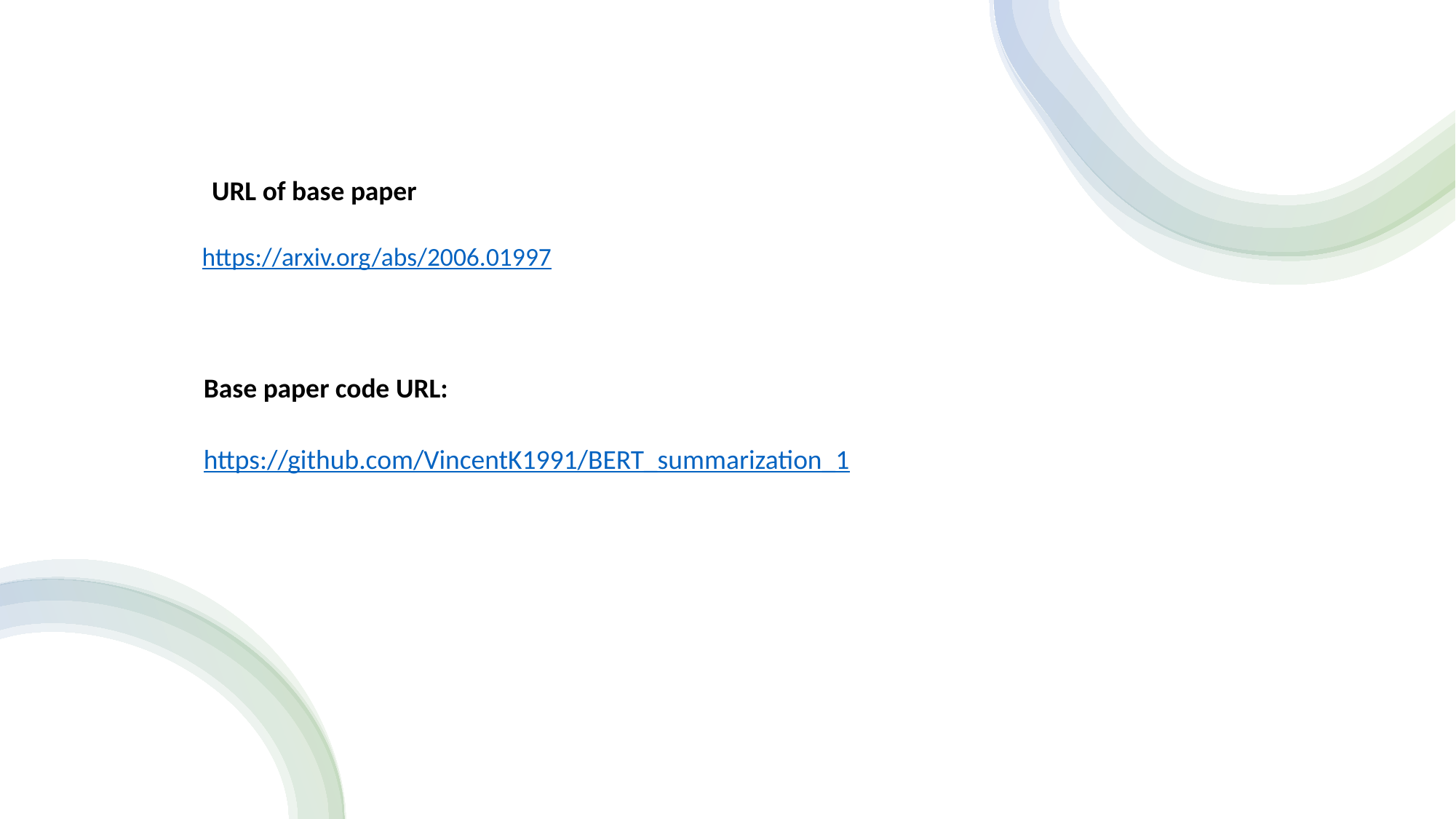

URL of base paper
https://arxiv.org/abs/2006.01997
Base paper code URL:
https://github.com/VincentK1991/BERT_summarization_1